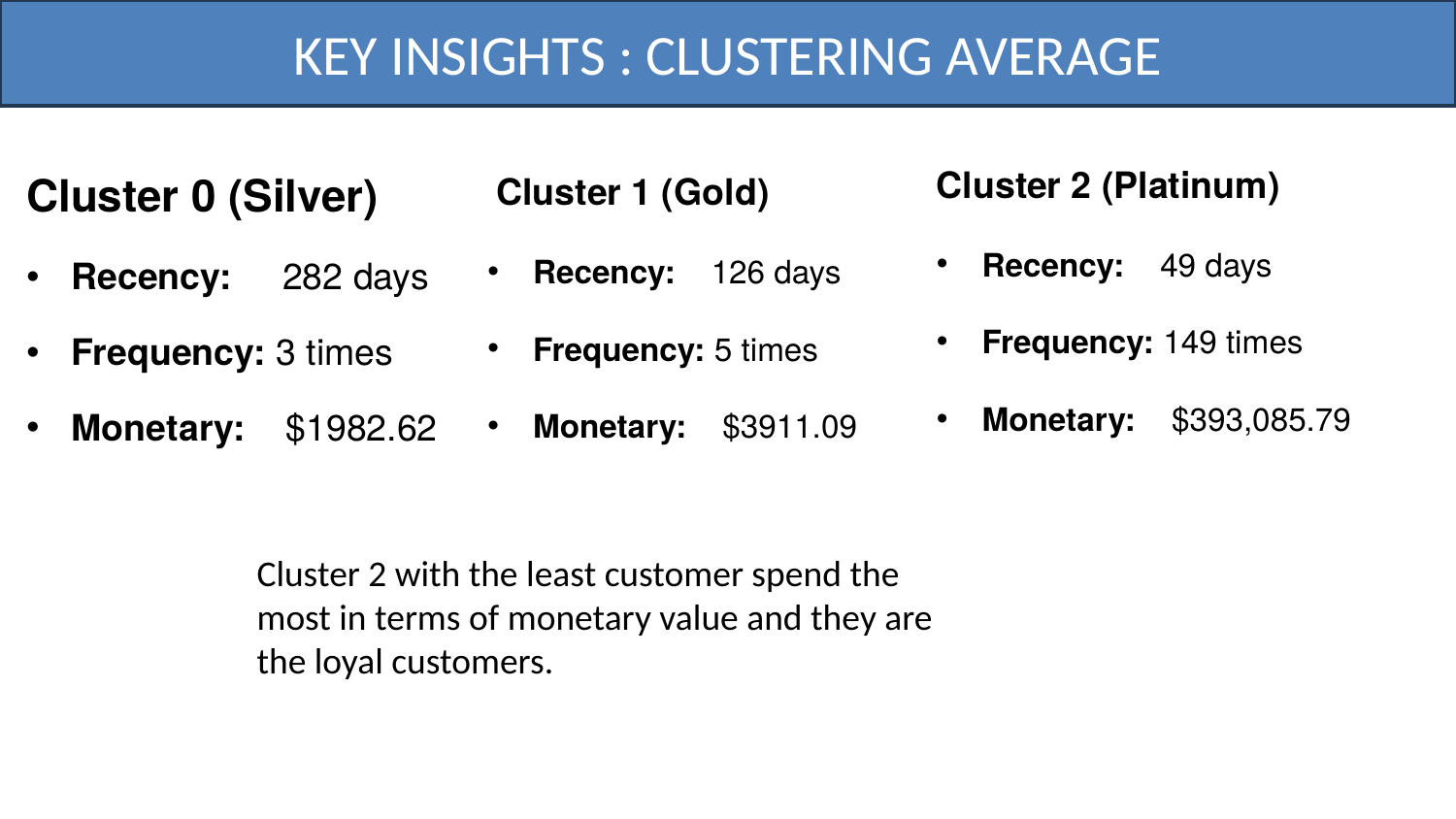

KEY INSIGHTS : CLUSTERING AVERAGE
Cluster 2 (Platinum)

Recency:    49 days

Frequency: 149 times

Monetary:    $393,085.79
 Cluster 1 (Gold)

Recency:    126 days

Frequency: 5 times

Monetary:    $3911.09
Cluster 0 (Silver)
Recency:     282 days
Frequency: 3 times
Monetary:    $1982.62
Cluster 2 with the least customer spend the most in terms of monetary value and they are the loyal customers.